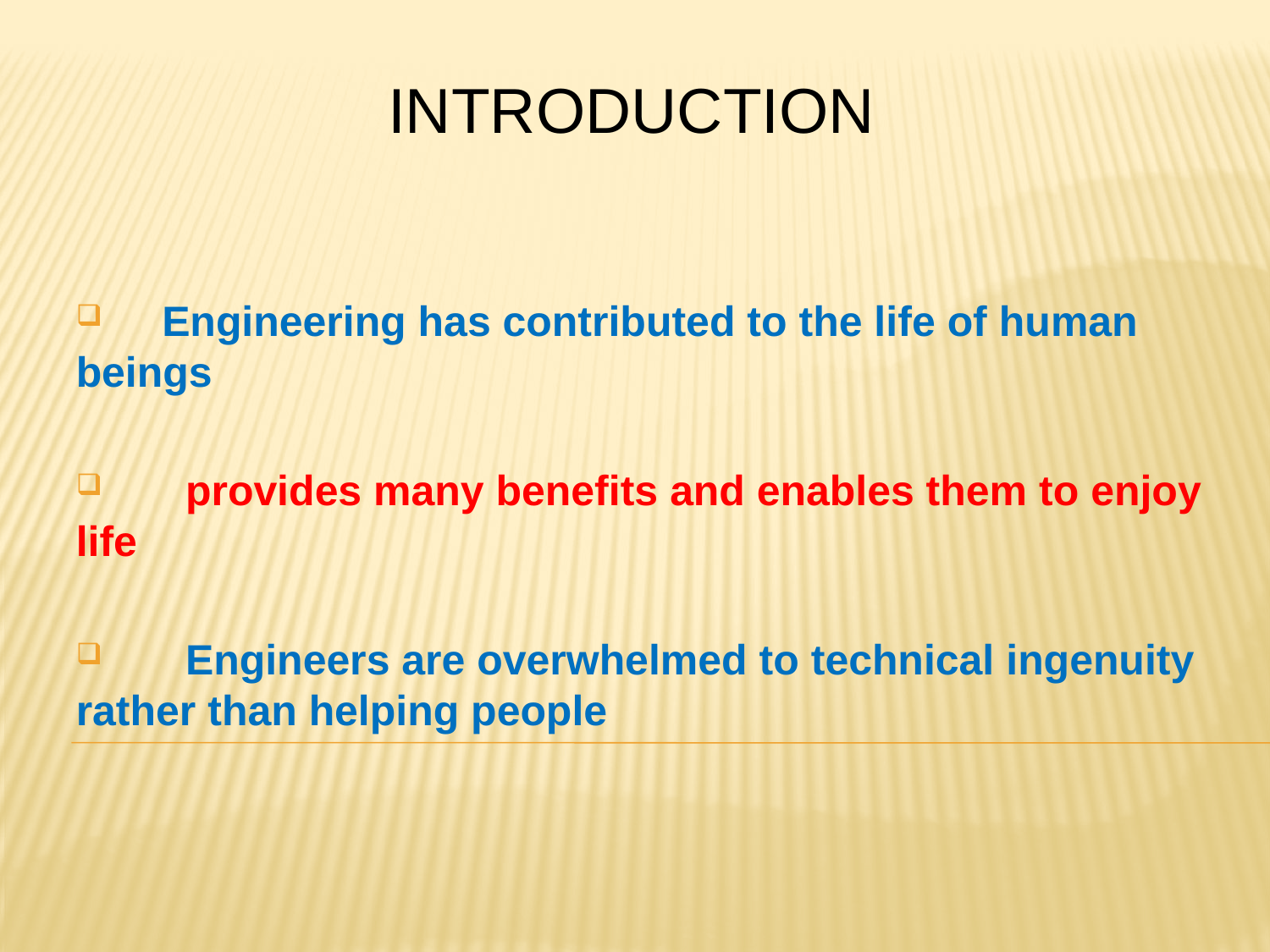

# INTRODUCTION
     Engineering has contributed to the life of human 	beings

       provides many benefits and enables them to enjoy 	life

       Engineers are overwhelmed to technical ingenuity 	rather than helping people